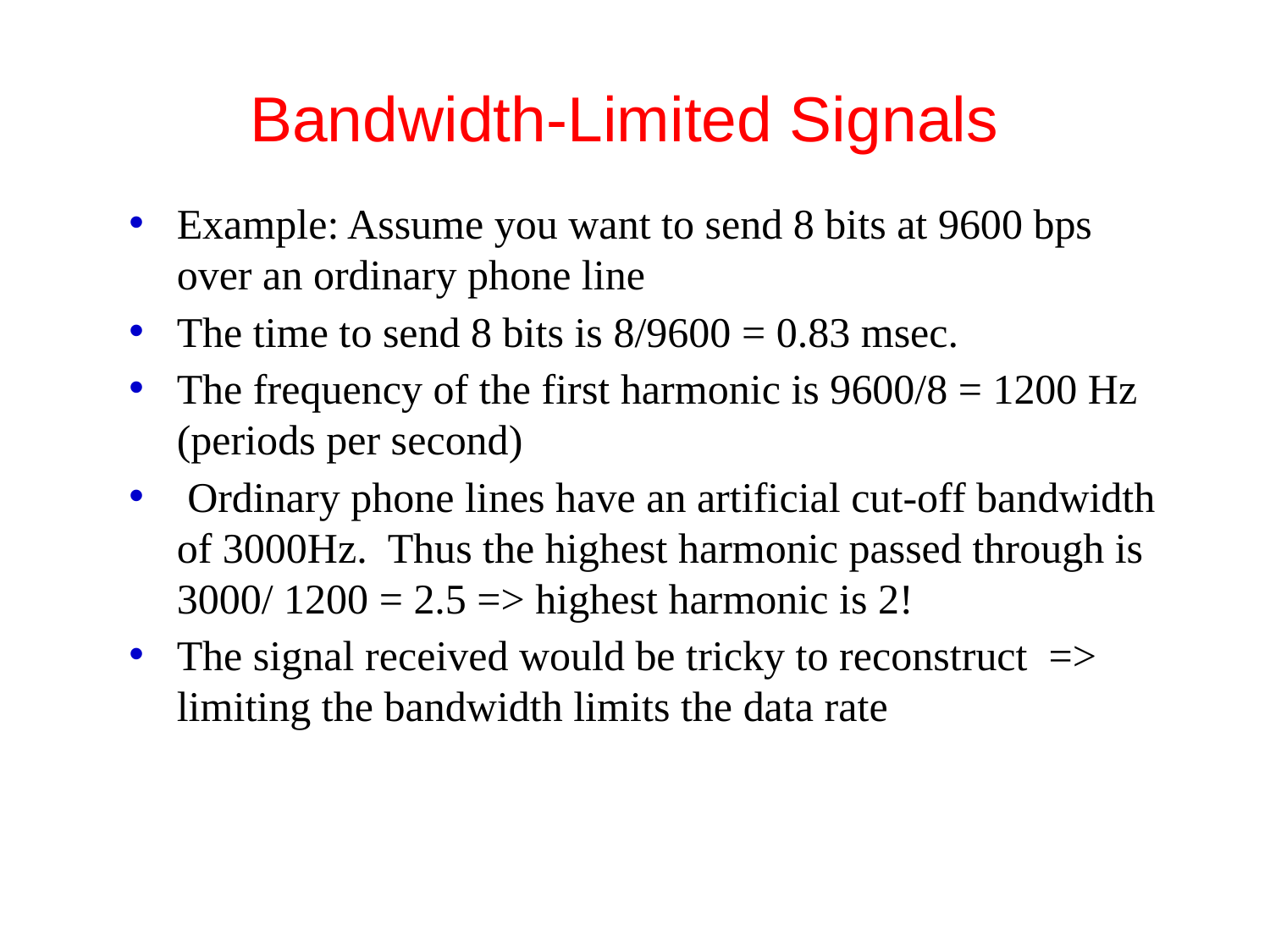

# Bandwidth-Limited Signals
Example: Assume you want to send 8 bits at 9600 bps over an ordinary phone line
The time to send 8 bits is 8/9600 = 0.83 msec.
The frequency of the first harmonic is 9600/8 = 1200 Hz (periods per second)
 Ordinary phone lines have an artificial cut-off bandwidth of 3000Hz.  Thus the highest harmonic passed through is 3000/ 1200 = 2.5 => highest harmonic is 2!
The signal received would be tricky to reconstruct  => limiting the bandwidth limits the data rate